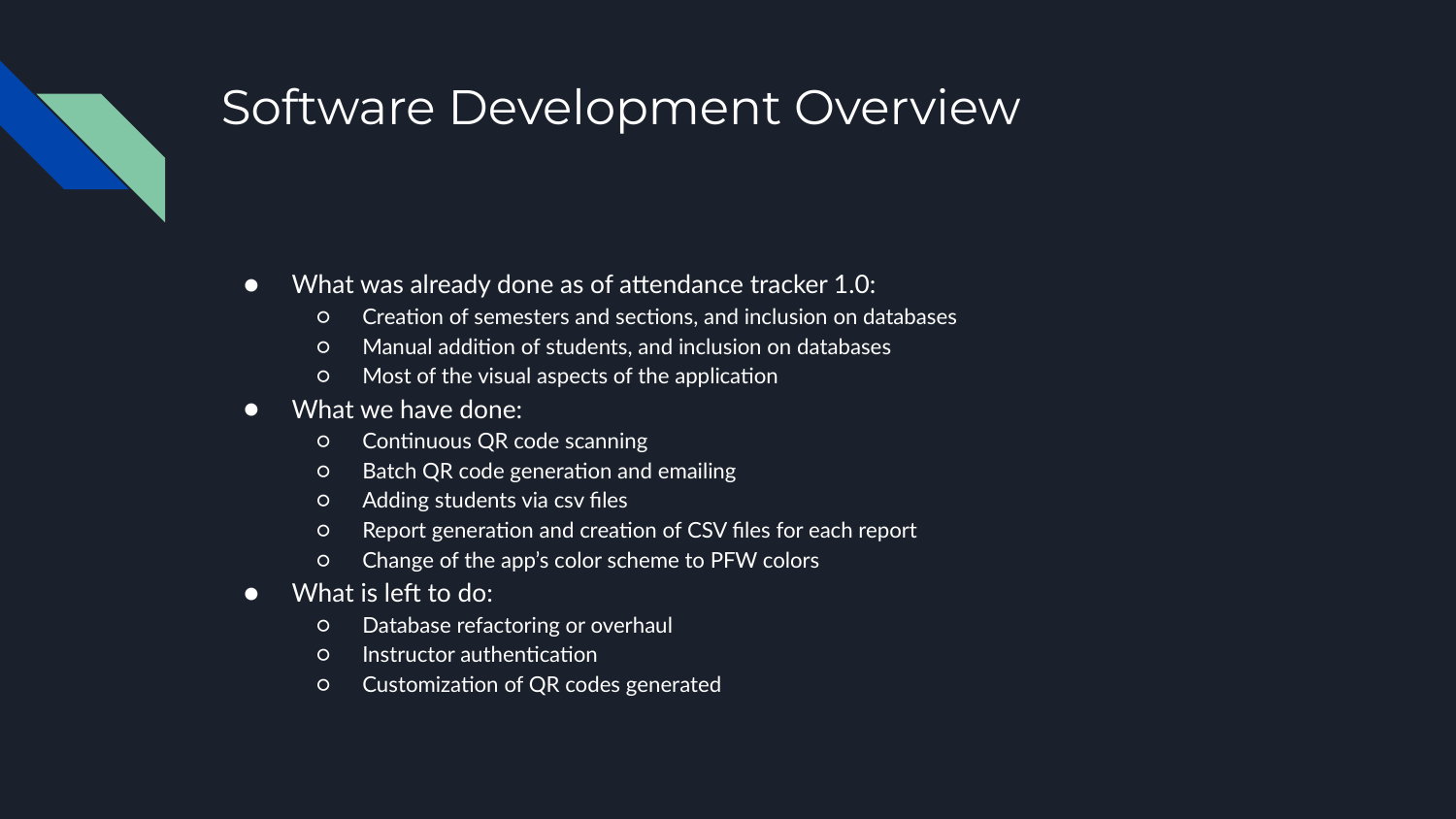

# Software Development Overview
What was already done as of attendance tracker 1.0:
Creation of semesters and sections, and inclusion on databases
Manual addition of students, and inclusion on databases
Most of the visual aspects of the application
What we have done:
Continuous QR code scanning
Batch QR code generation and emailing
Adding students via csv files
Report generation and creation of CSV files for each report
Change of the app’s color scheme to PFW colors
What is left to do:
Database refactoring or overhaul
Instructor authentication
Customization of QR codes generated